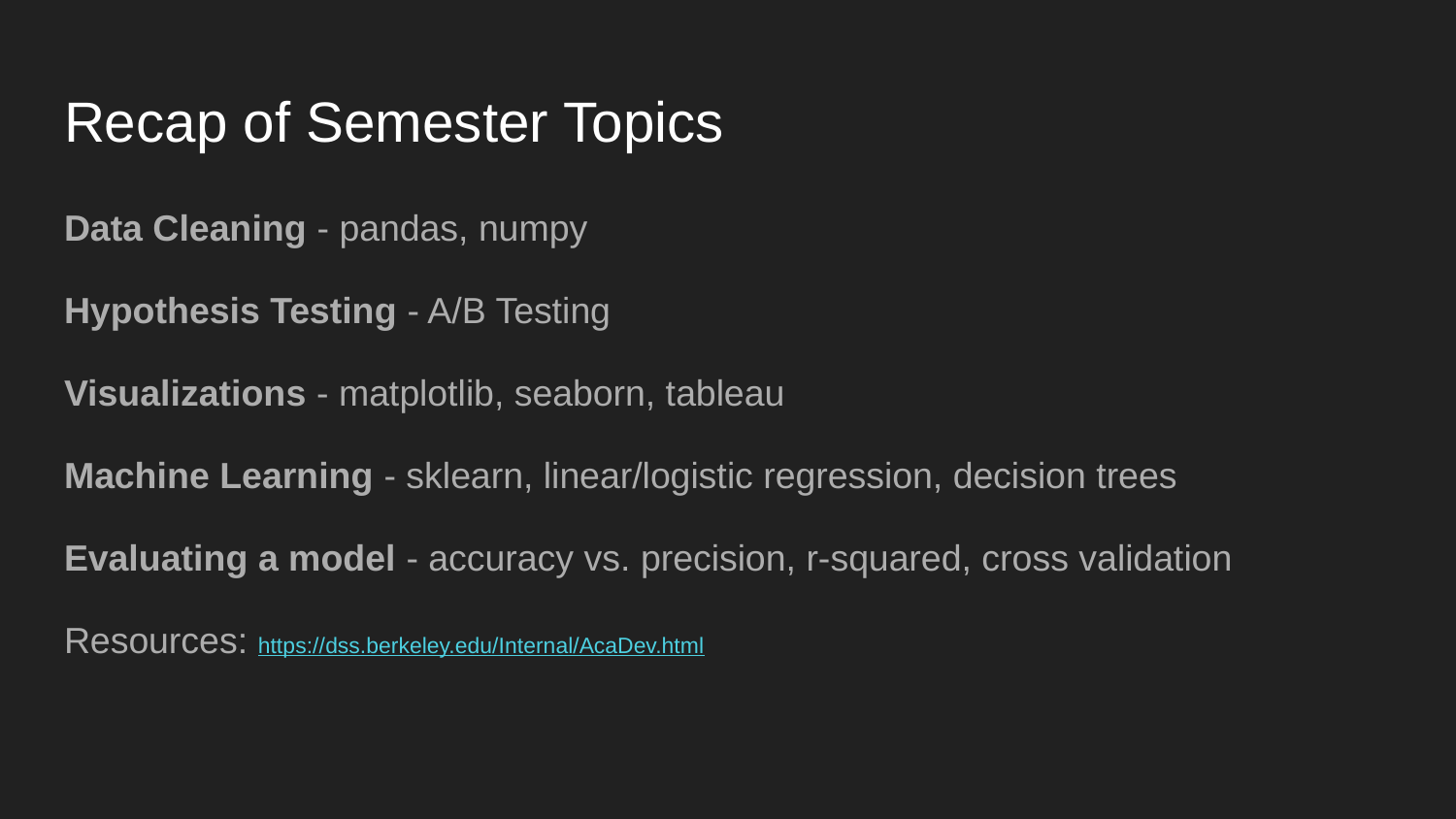

# Recap of Semester Topics
Data Cleaning - pandas, numpy
Hypothesis Testing - A/B Testing
Visualizations - matplotlib, seaborn, tableau
Machine Learning - sklearn, linear/logistic regression, decision trees
Evaluating a model - accuracy vs. precision, r-squared, cross validation
Resources: https://dss.berkeley.edu/Internal/AcaDev.html